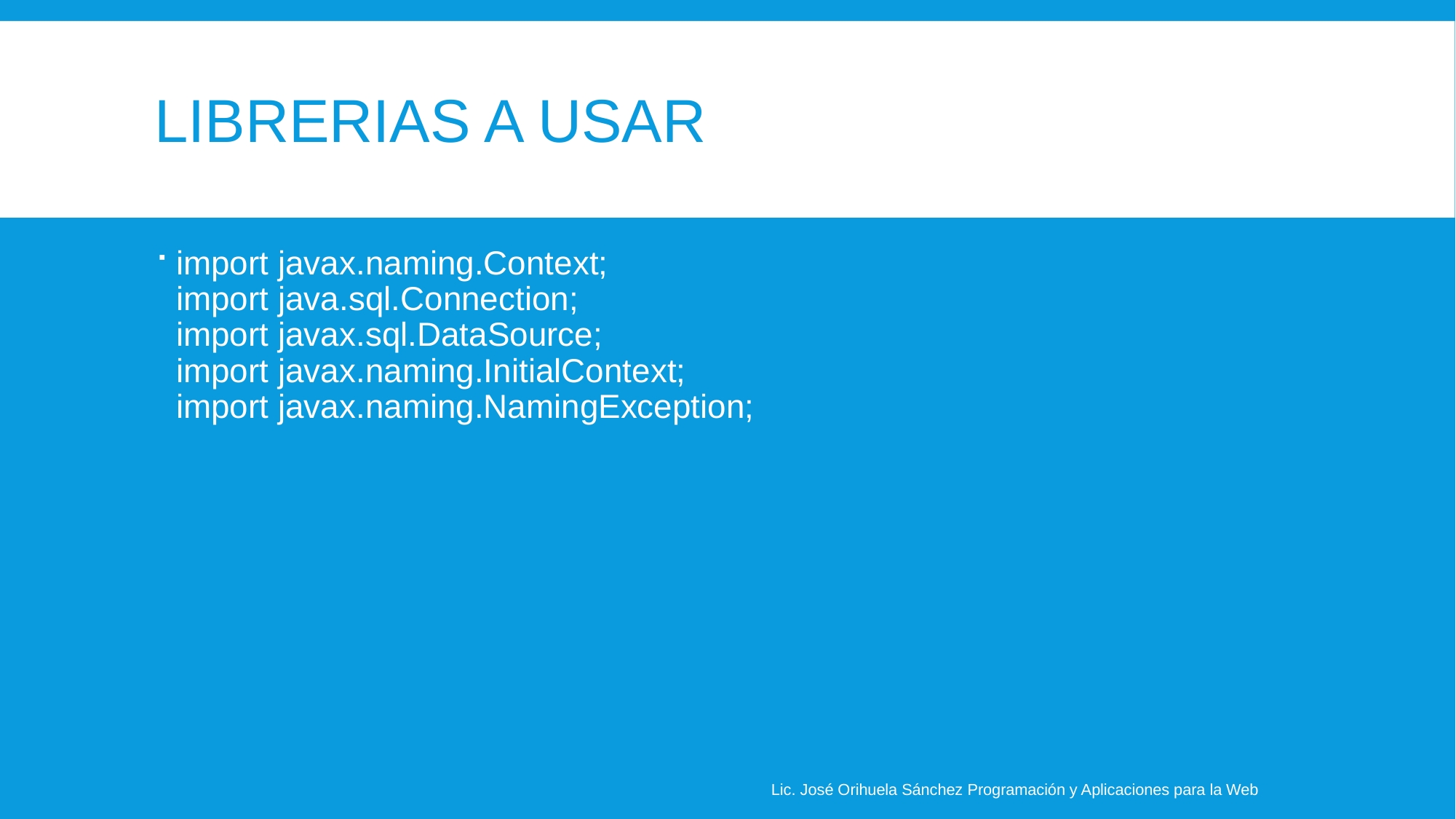

# Librerias a usar
import javax.naming.Context;
import java.sql.Connection;
import javax.sql.DataSource;
import javax.naming.InitialContext;
import javax.naming.NamingException;

Lic. José Orihuela Sánchez Programación y Aplicaciones para la Web